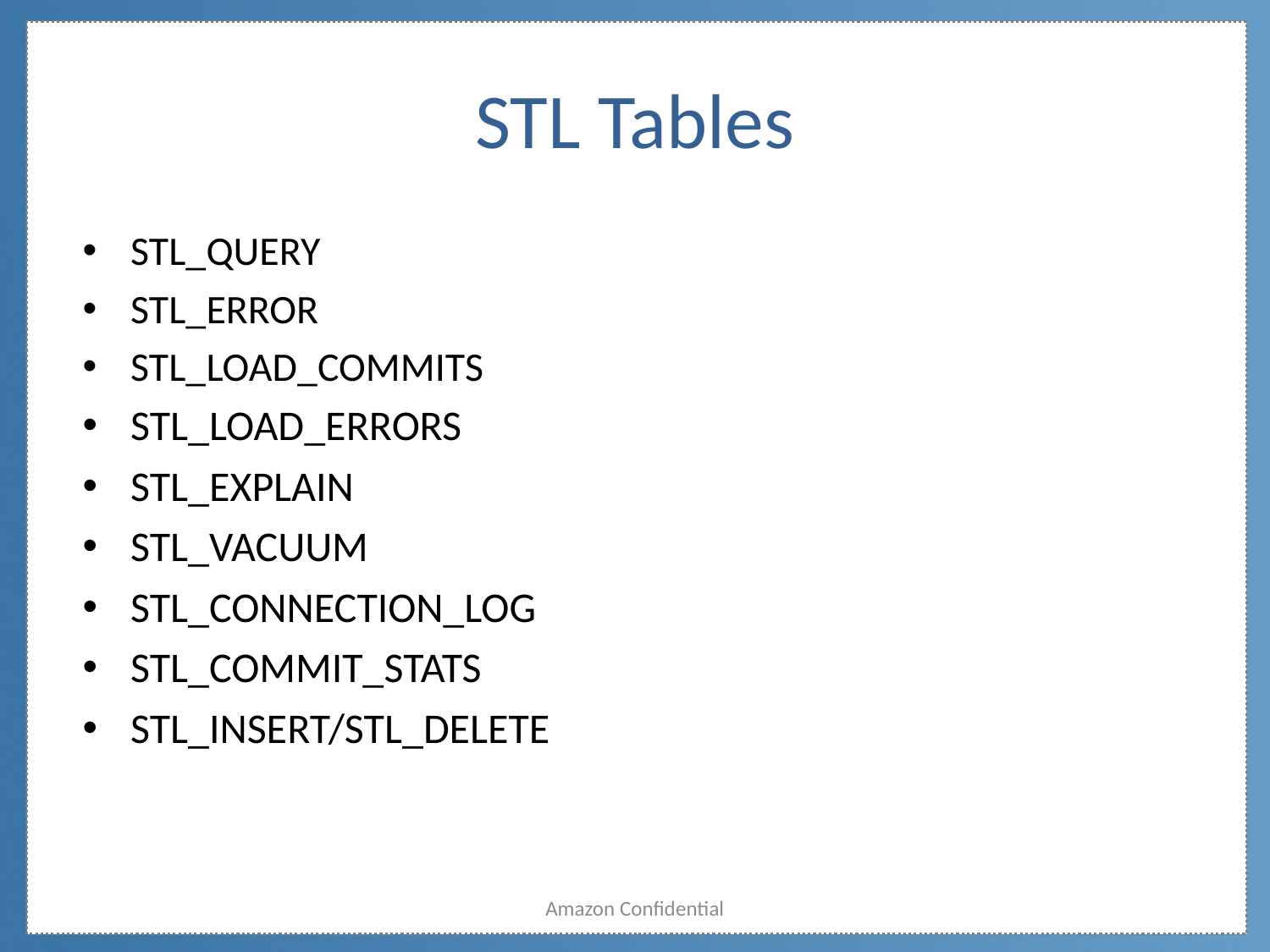

# STL Tables
STL_QUERY
STL_ERROR
STL_LOAD_COMMITS
STL_LOAD_ERRORS
STL_EXPLAIN
STL_VACUUM
STL_CONNECTION_LOG
STL_COMMIT_STATS
STL_INSERT/STL_DELETE

Amazon Confidential